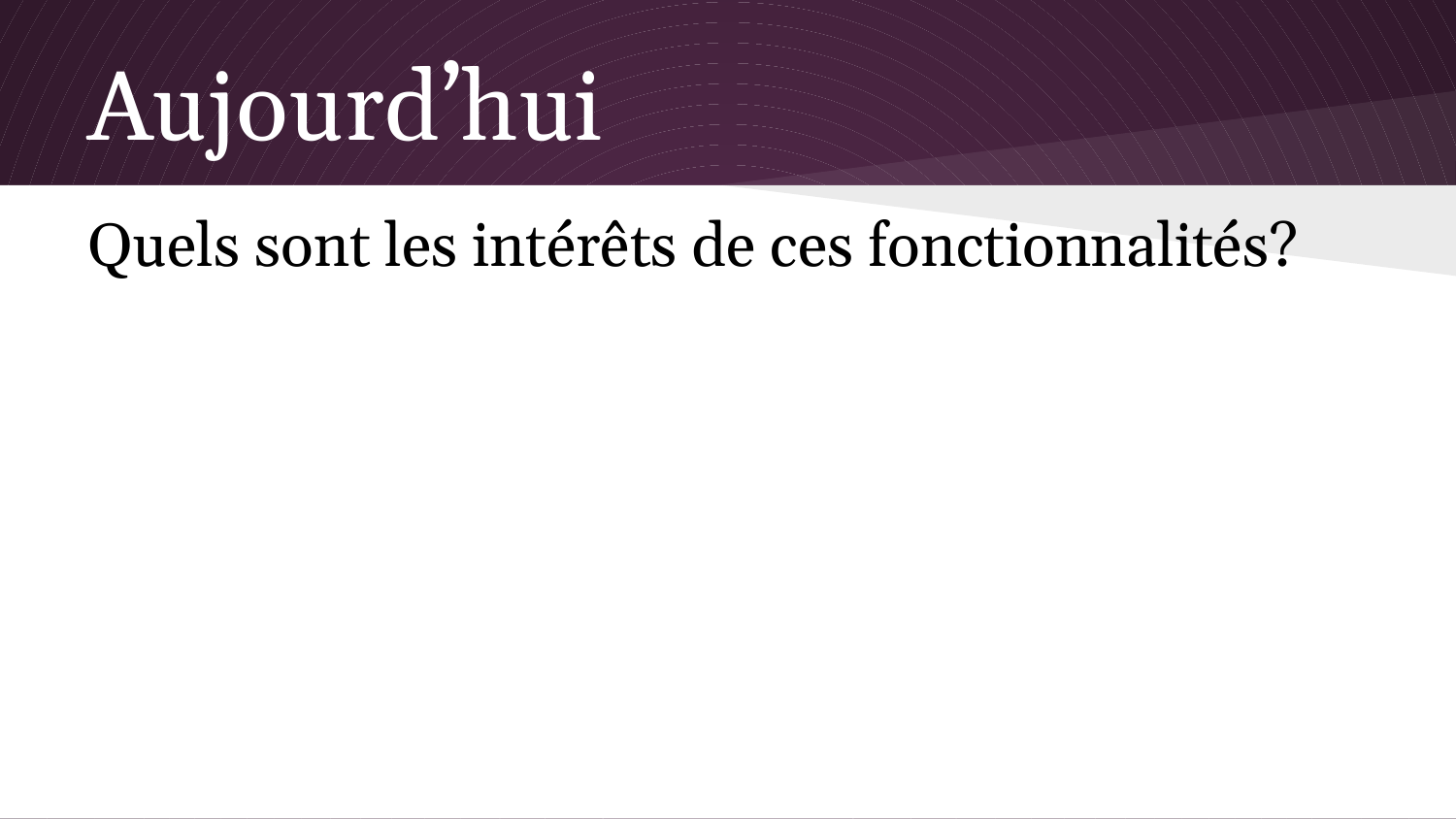

# Aujourd’hui
Quels sont les intérêts de ces fonctionnalités?